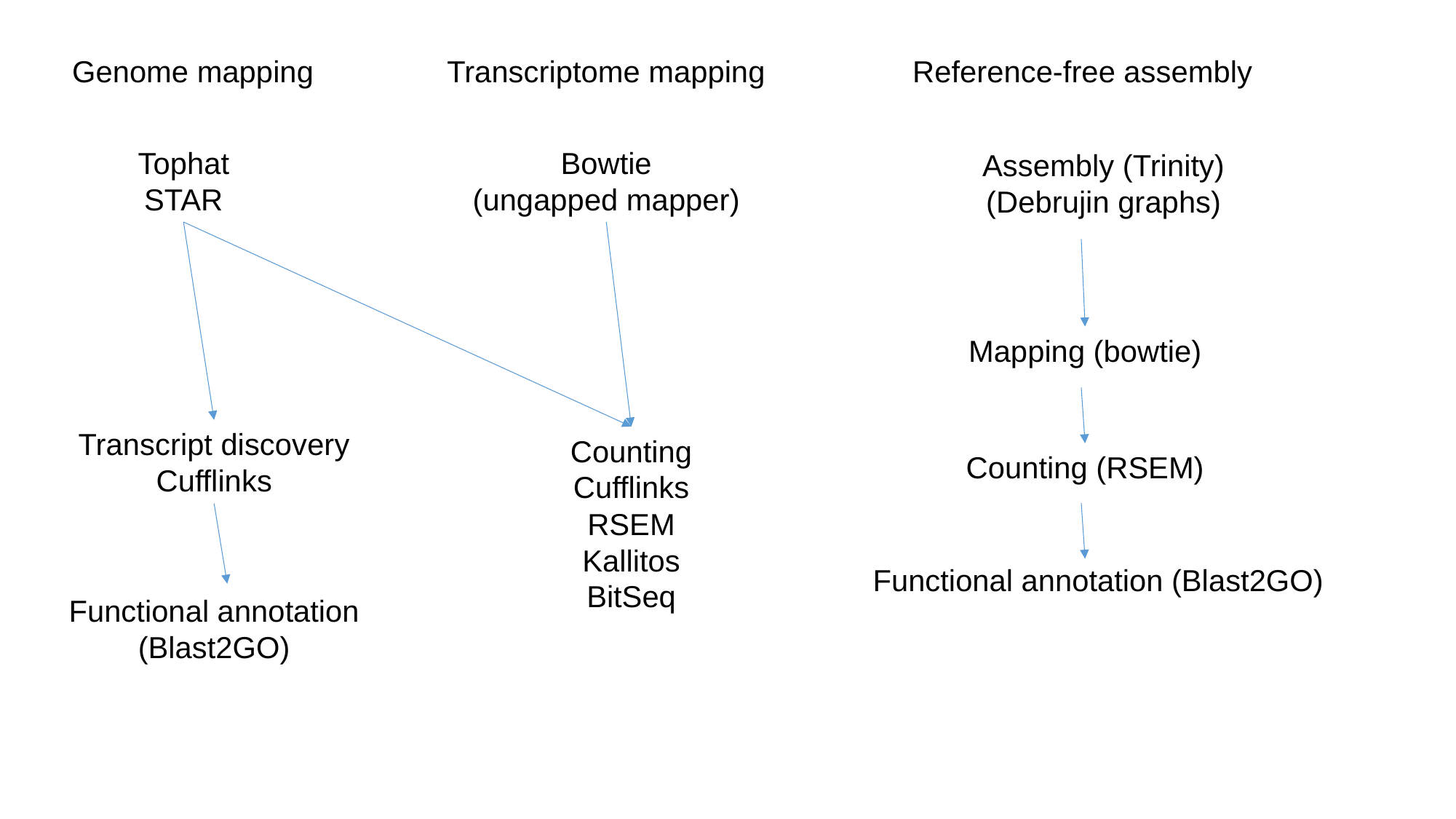

Genome mapping
Transcriptome mapping
Reference-free assembly
Bowtie
(ungapped mapper)
Tophat
STAR
Assembly (Trinity)
(Debrujin graphs)
Mapping (bowtie)
Transcript discovery
Cufflinks
Counting
Cufflinks
RSEM
Kallitos
BitSeq
Counting (RSEM)
Functional annotation (Blast2GO)
Functional annotation
(Blast2GO)